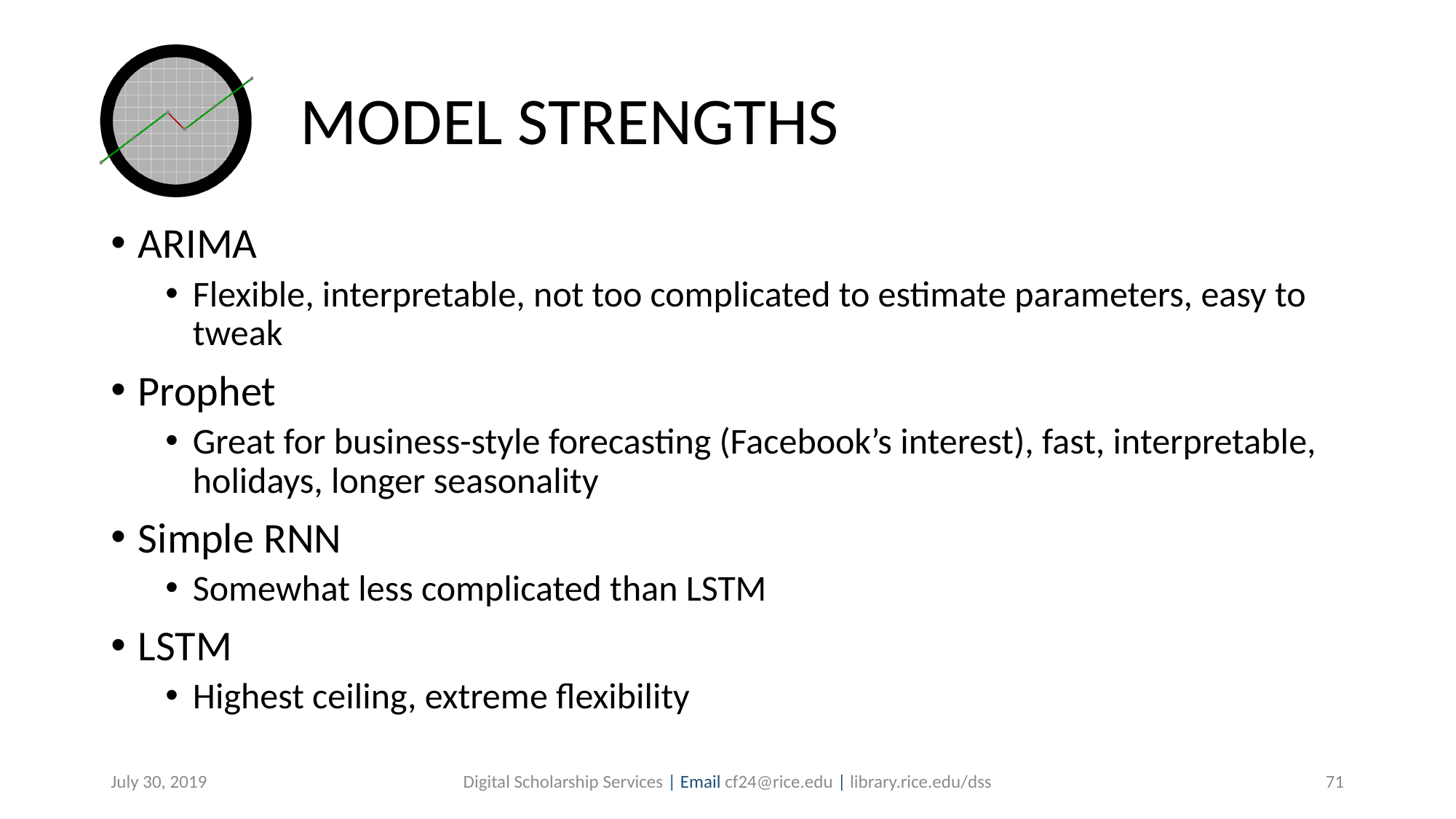

# MODEL STRENGTHS
ARIMA
Flexible, interpretable, not too complicated to estimate parameters, easy to tweak
Prophet
Great for business-style forecasting (Facebook’s interest), fast, interpretable, holidays, longer seasonality
Simple RNN
Somewhat less complicated than LSTM
LSTM
Highest ceiling, extreme flexibility
July 30, 2019
Digital Scholarship Services | Email cf24@rice.edu | library.rice.edu/dss
71